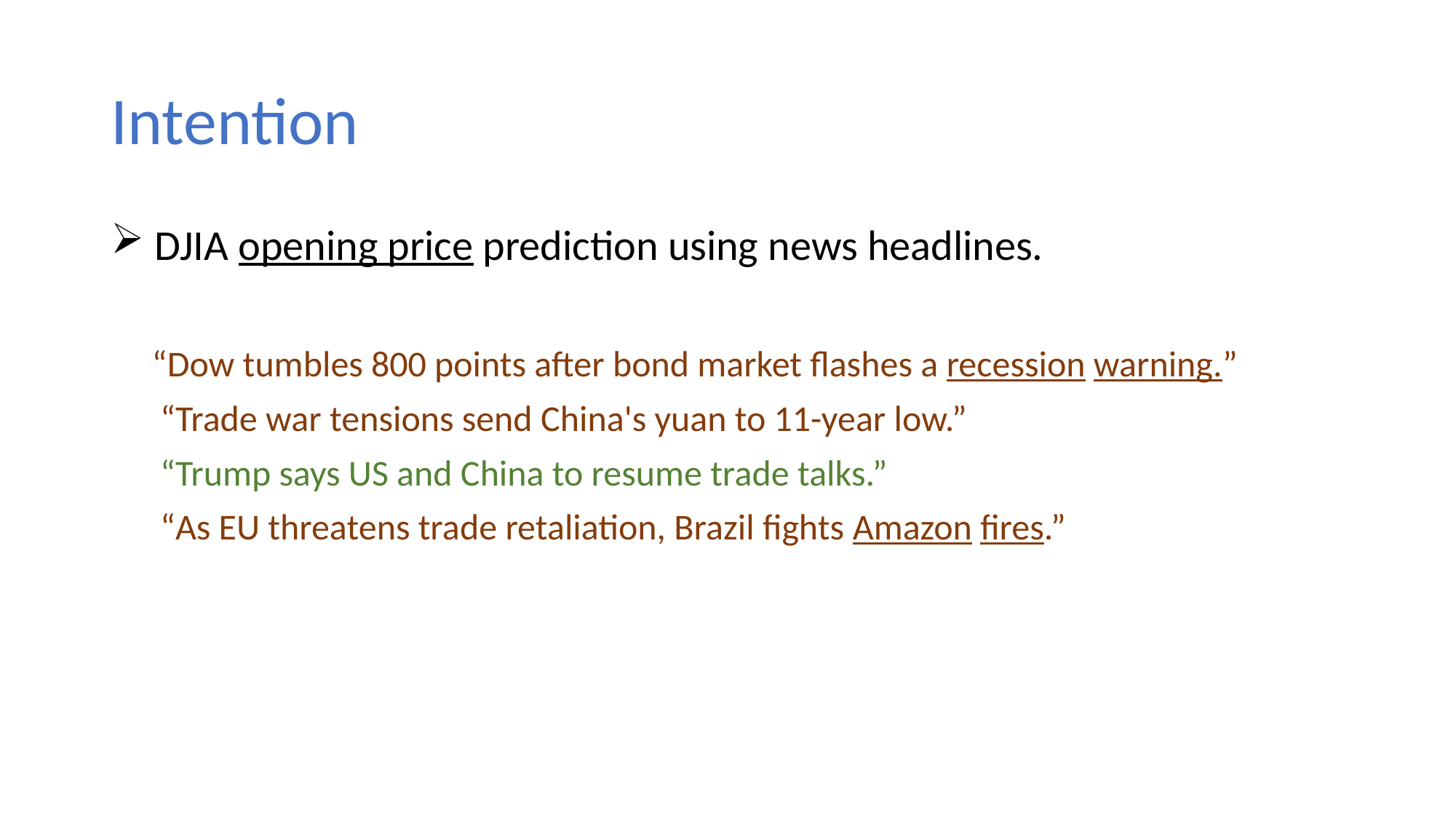

# Intention
 DJIA opening price prediction using news headlines.

     “Dow tumbles 800 points after bond market flashes a recession warning.”
      “Trade war tensions send China's yuan to 11-year low.”
      “Trump says US and China to resume trade talks.”
      “As EU threatens trade retaliation, Brazil fights Amazon fires.”